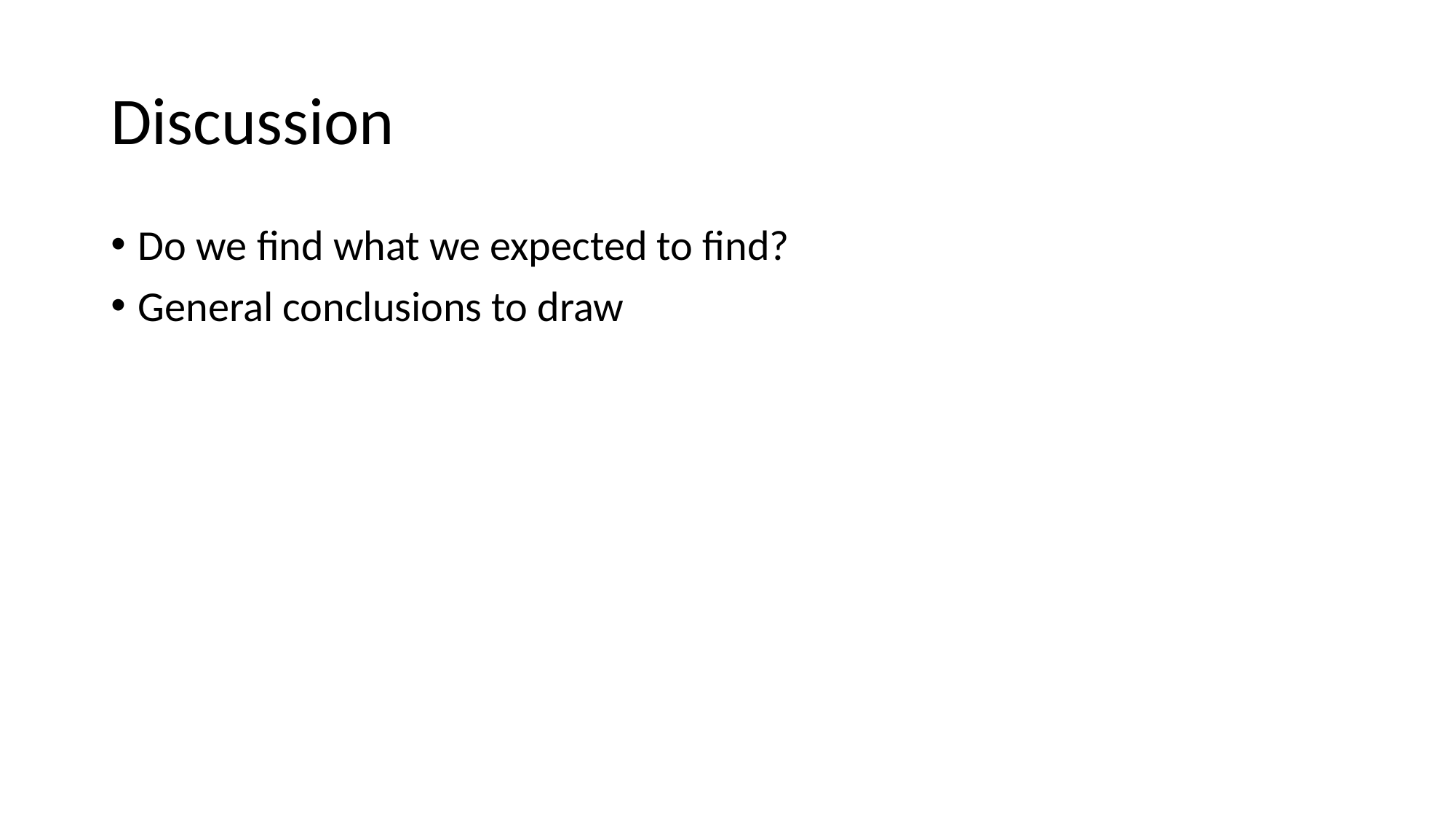

# Discussion
Do we find what we expected to find?
General conclusions to draw